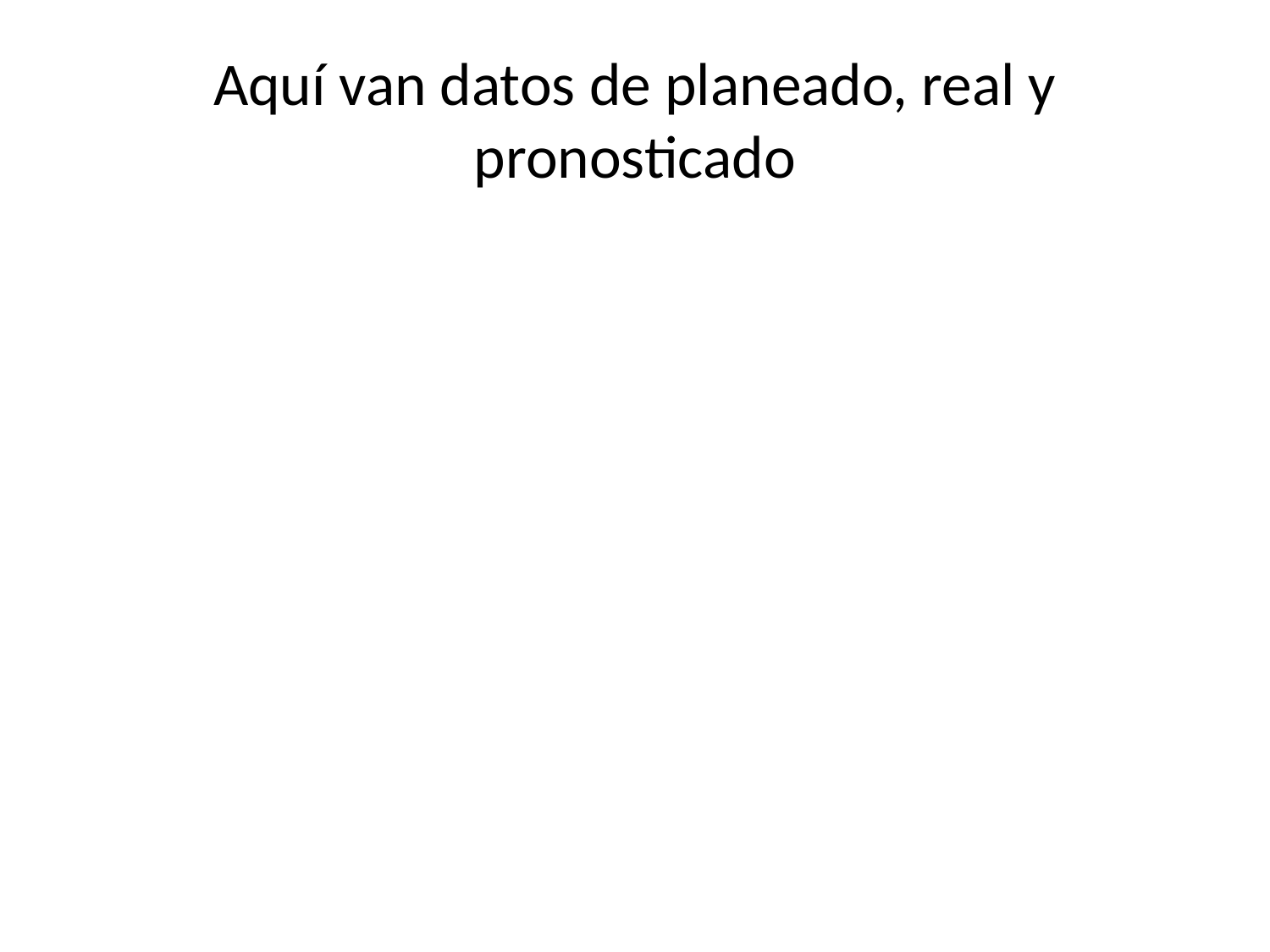

# Aquí van datos de planeado, real y pronosticado